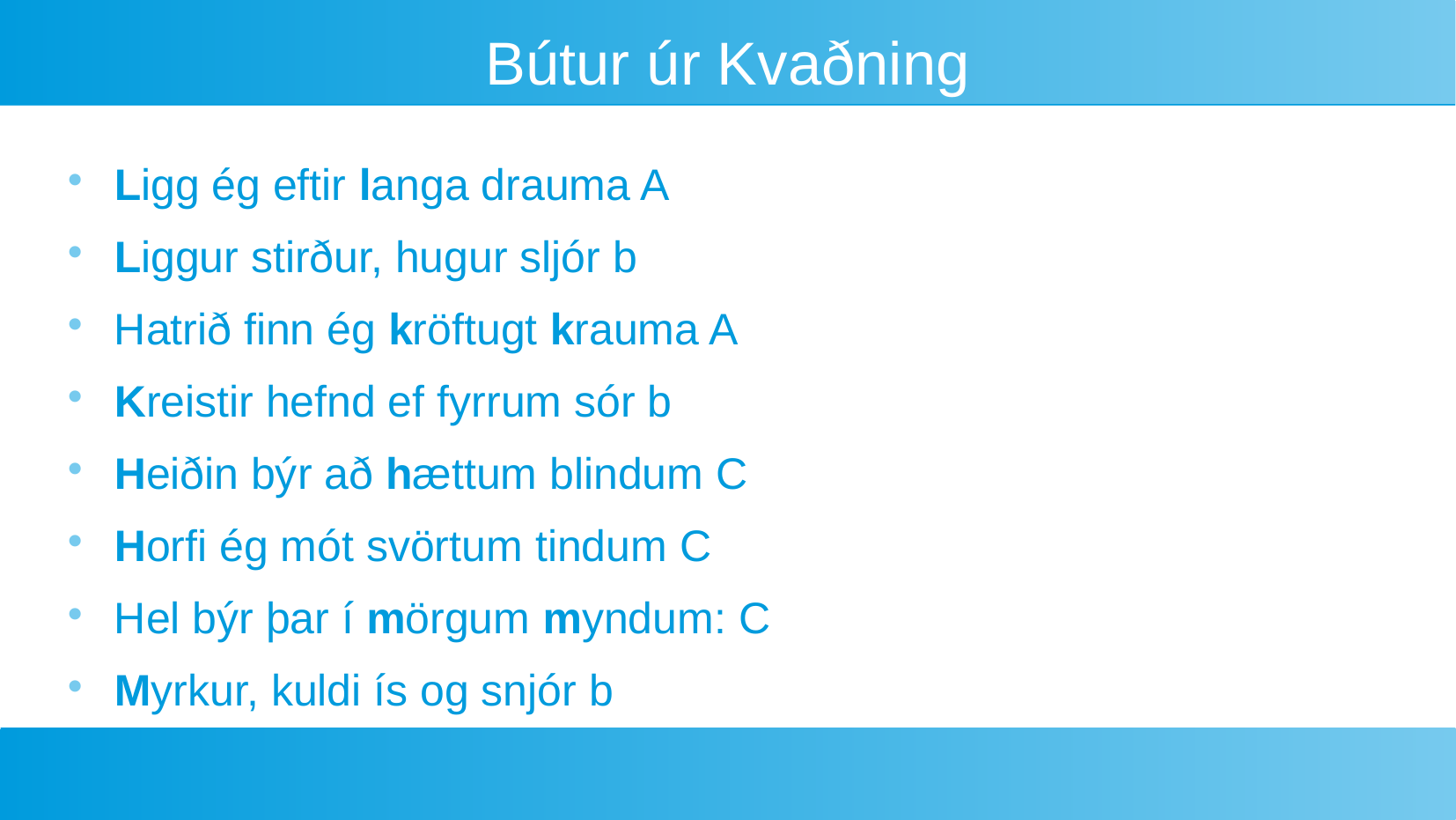

# Bútur úr Kvaðning
Ligg ég eftir langa drauma A
Liggur stirður, hugur sljór b
Hatrið finn ég kröftugt krauma A
Kreistir hefnd ef fyrrum sór b
Heiðin býr að hættum blindum C
Horfi ég mót svörtum tindum C
Hel býr þar í mörgum myndum: C
Myrkur, kuldi ís og snjór b